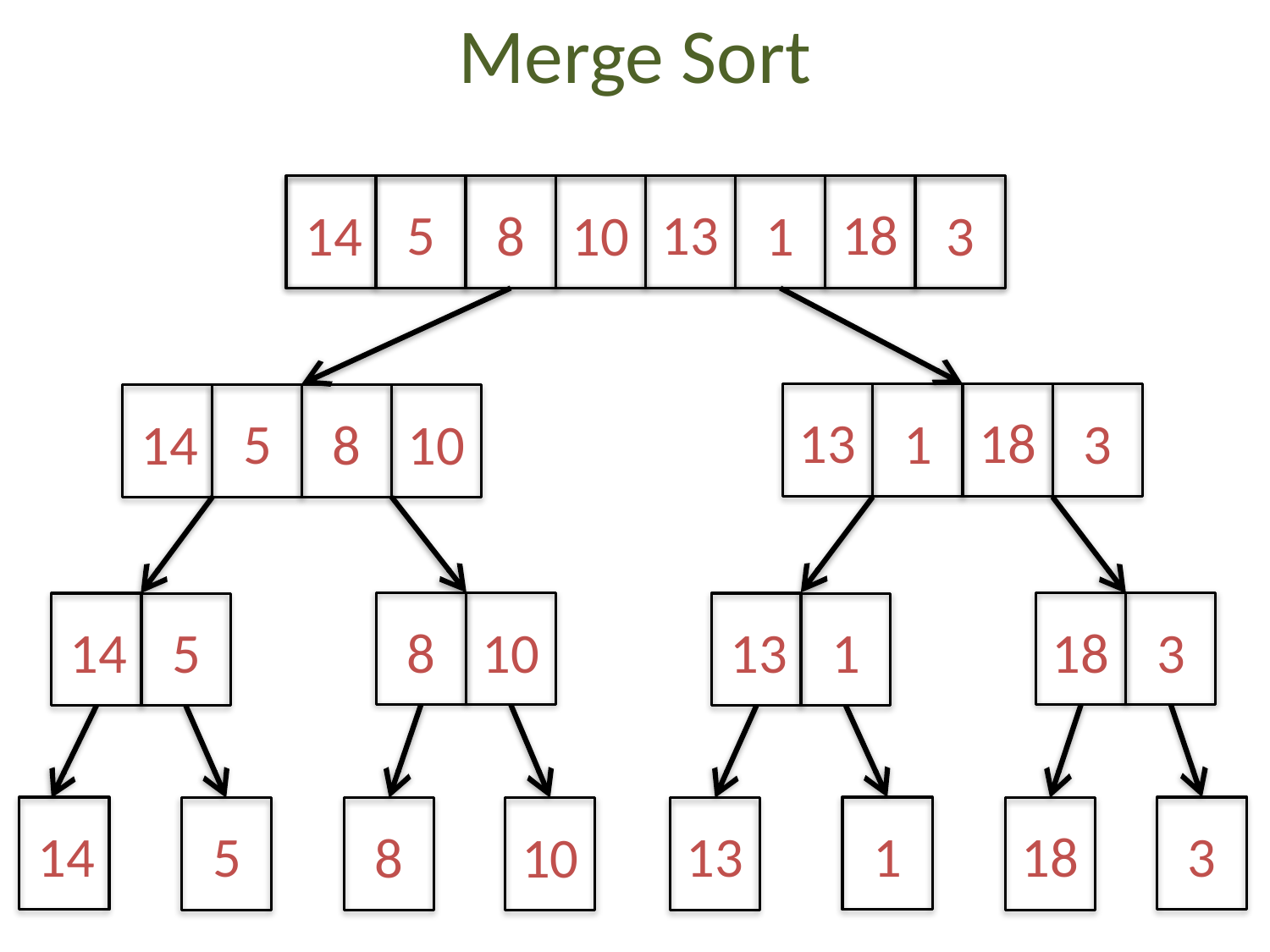

# Merge Sort

5
13
18
14
8
10
1
3

13
18
1
3
5
14
8
10

5
8
10
1
18
3
14
13

14
5
1
18
3
13
8
10